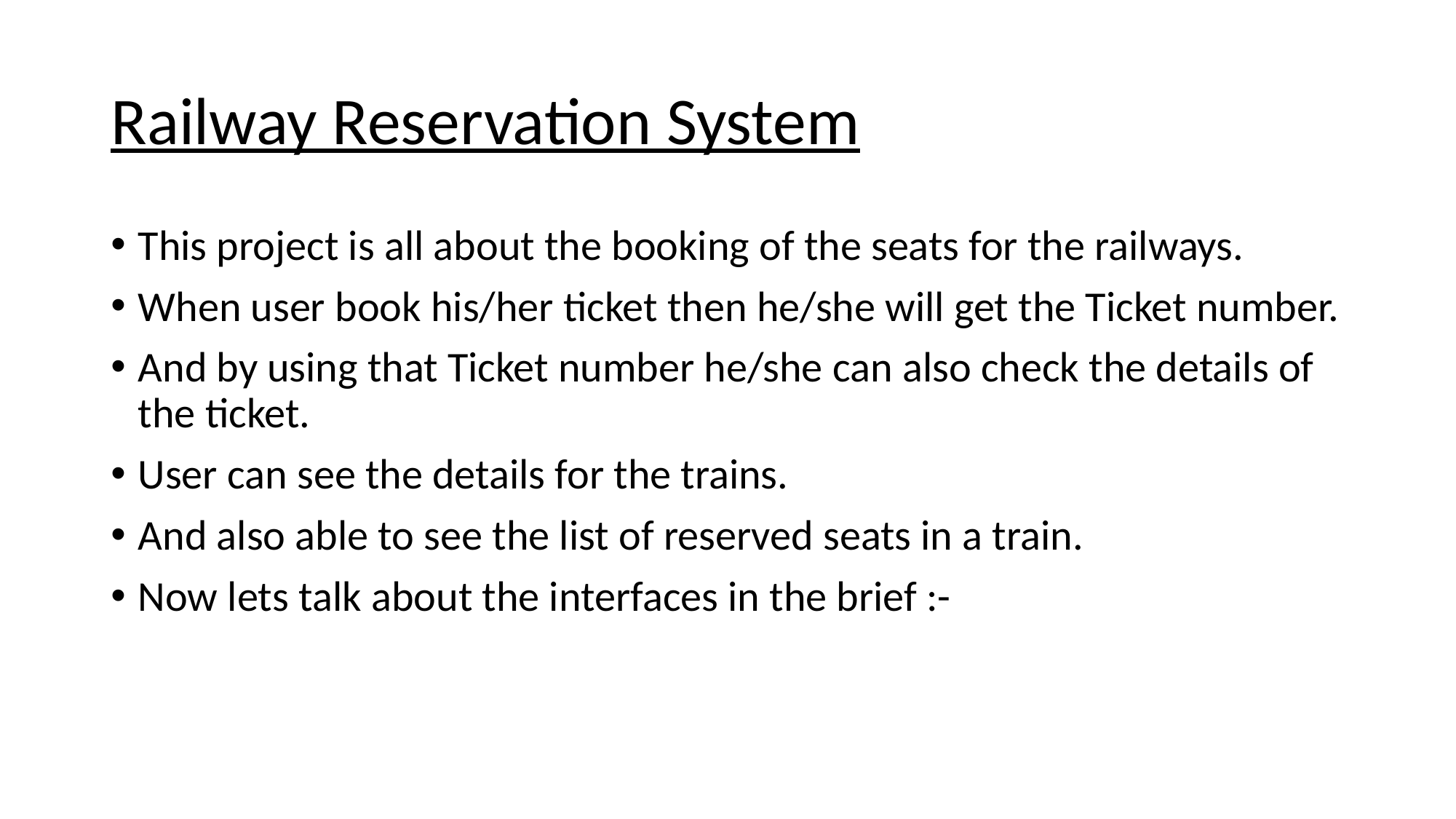

# Railway Reservation System
This project is all about the booking of the seats for the railways.
When user book his/her ticket then he/she will get the Ticket number.
And by using that Ticket number he/she can also check the details of the ticket.
User can see the details for the trains.
And also able to see the list of reserved seats in a train.
Now lets talk about the interfaces in the brief :-